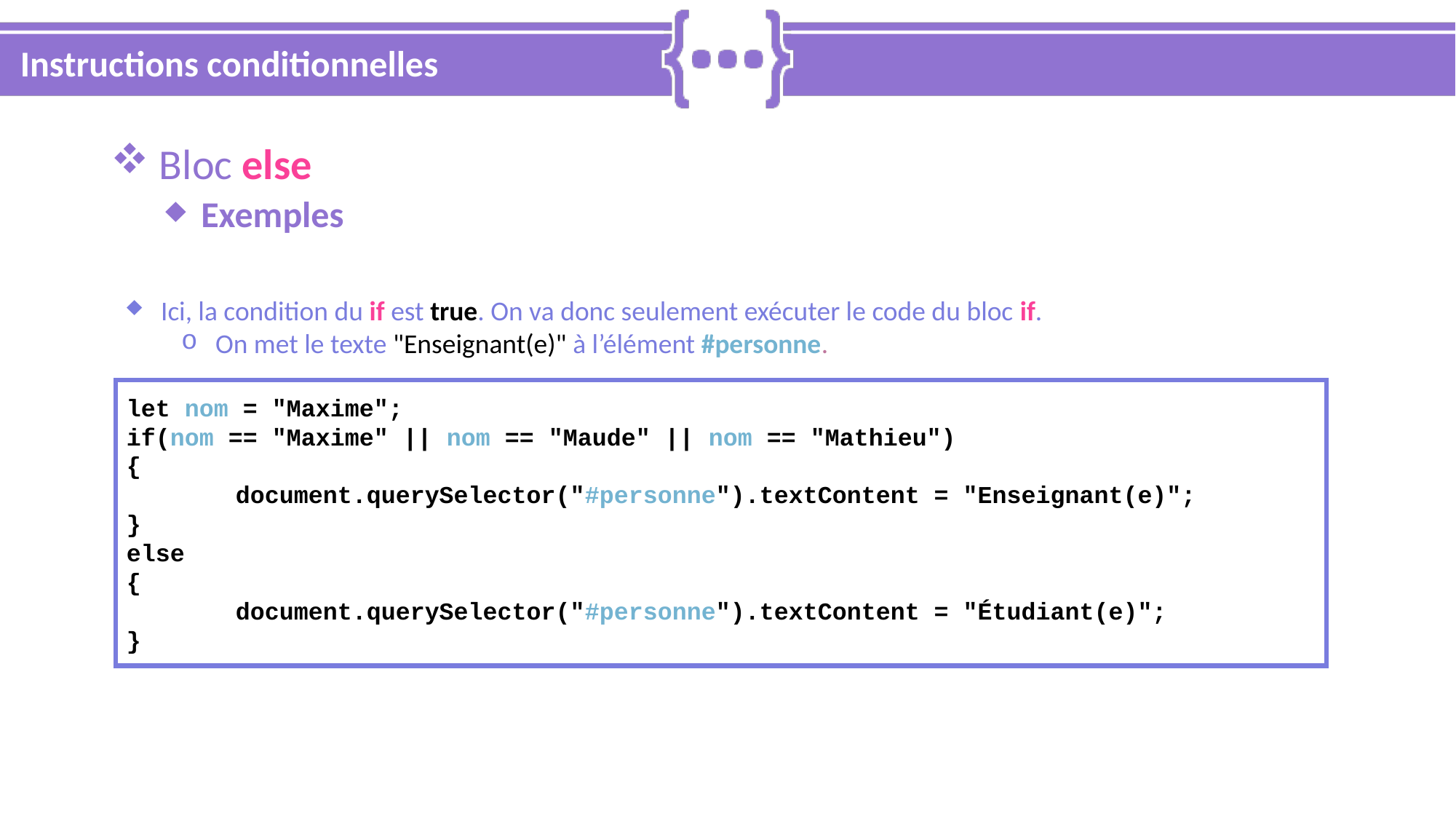

# Instructions conditionnelles
 Bloc else
 Exemples
Ici, la condition du if est true. On va donc seulement exécuter le code du bloc if.
On met le texte "Enseignant(e)" à l’élément #personne.
let nom = "Maxime";
if(nom == "Maxime" || nom == "Maude" || nom == "Mathieu")
{
	document.querySelector("#personne").textContent = "Enseignant(e)";
}
else
{
	document.querySelector("#personne").textContent = "Étudiant(e)";
}